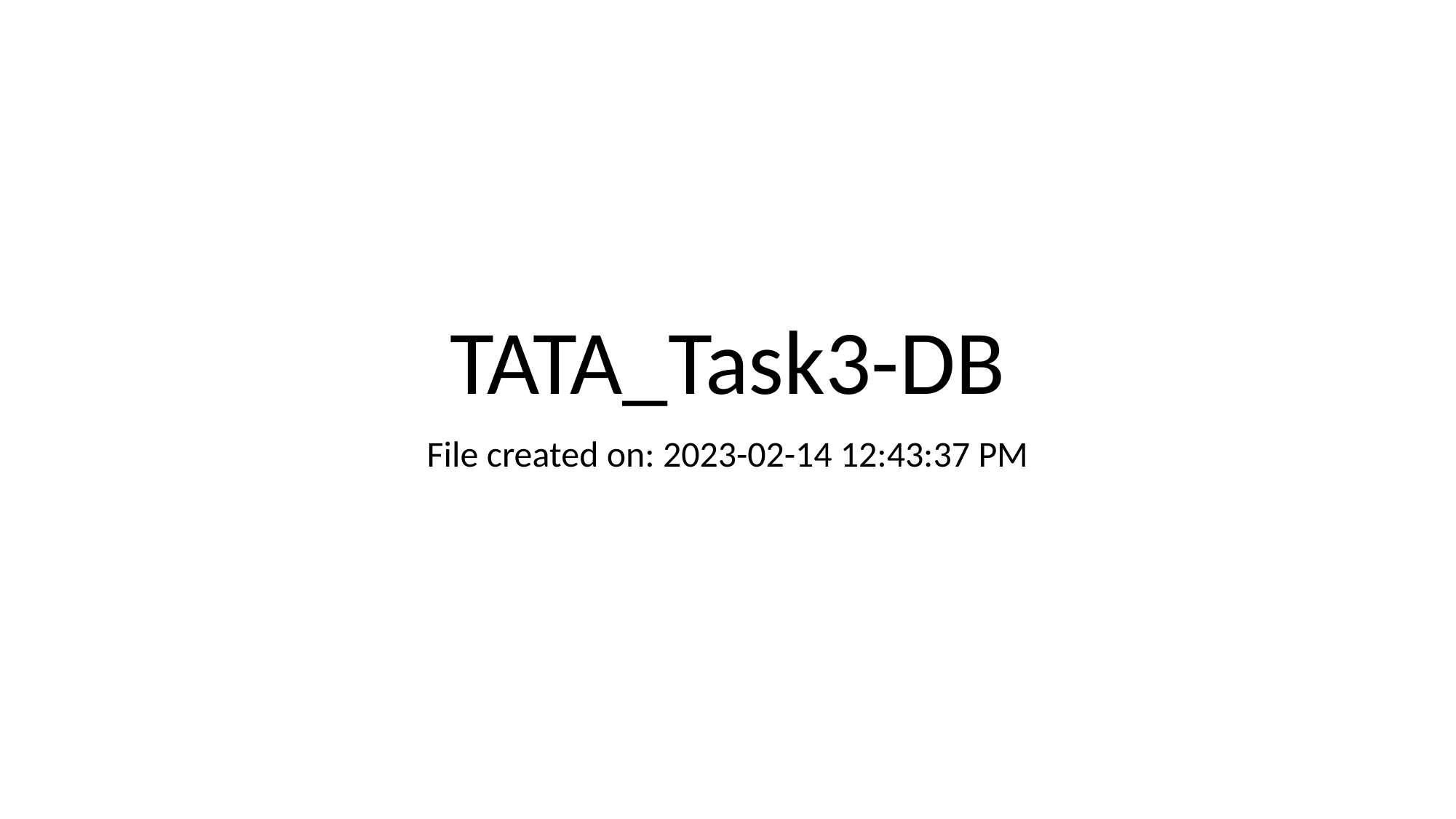

# TATA_Task3-DB
File created on: 2023-02-14 12:43:37 PM